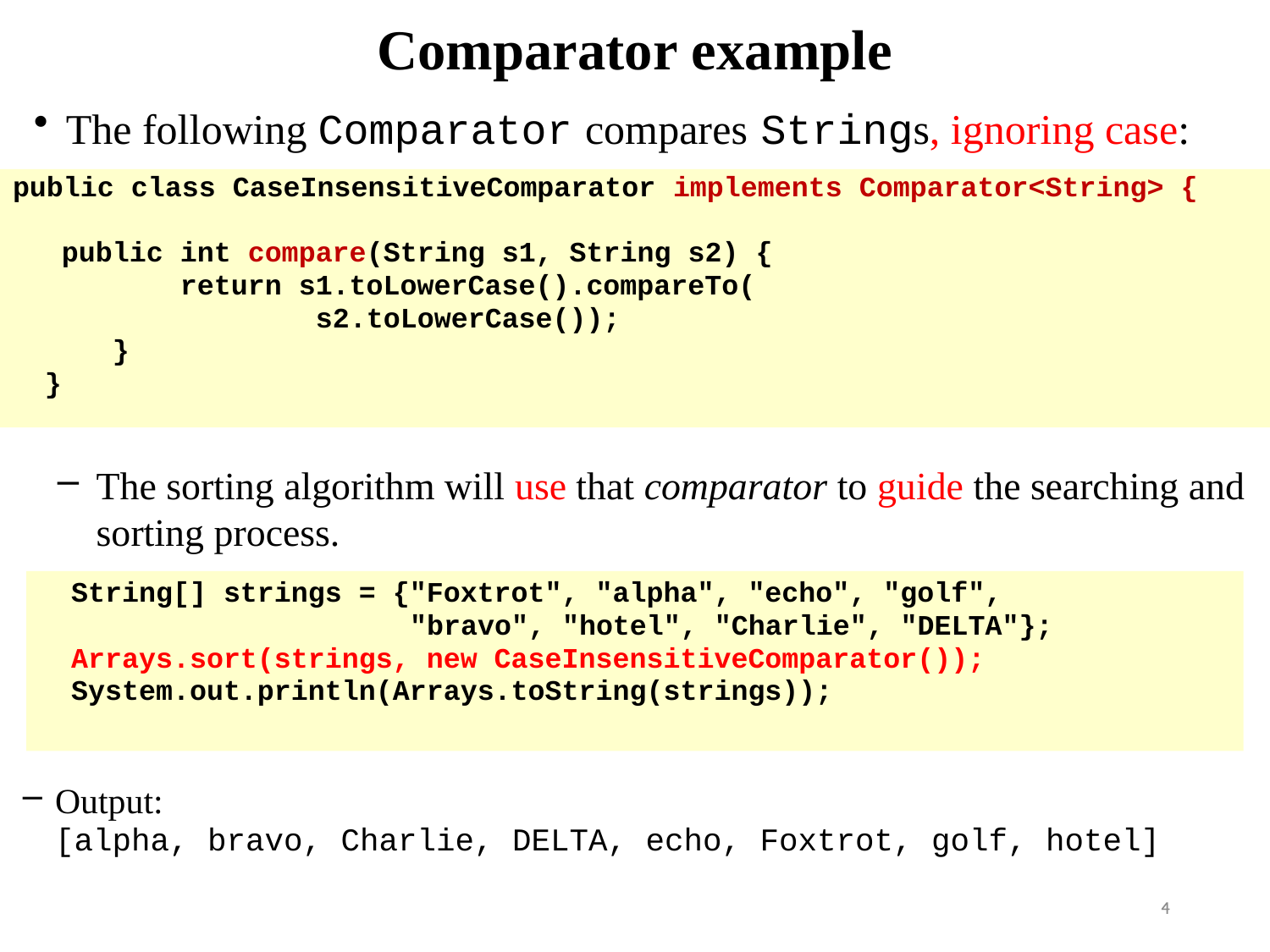

Comparator example
The following Comparator compares Strings, ignoring case:
public class CaseInsensitiveComparator implements Comparator<String> {

	 public int compare(String s1, String s2) {
	        return s1.toLowerCase().compareTo(
	                s2.toLowerCase());
	    }
	}

The sorting algorithm will use that comparator to guide the searching and sorting process.
	String[] strings = {"Foxtrot", "alpha", "echo", "golf",
	                    "bravo", "hotel", "Charlie", "DELTA"};
	Arrays.sort(strings, new CaseInsensitiveComparator());
	System.out.println(Arrays.toString(strings));
Output:
	[alpha, bravo, Charlie, DELTA, echo, Foxtrot, golf, hotel]

4